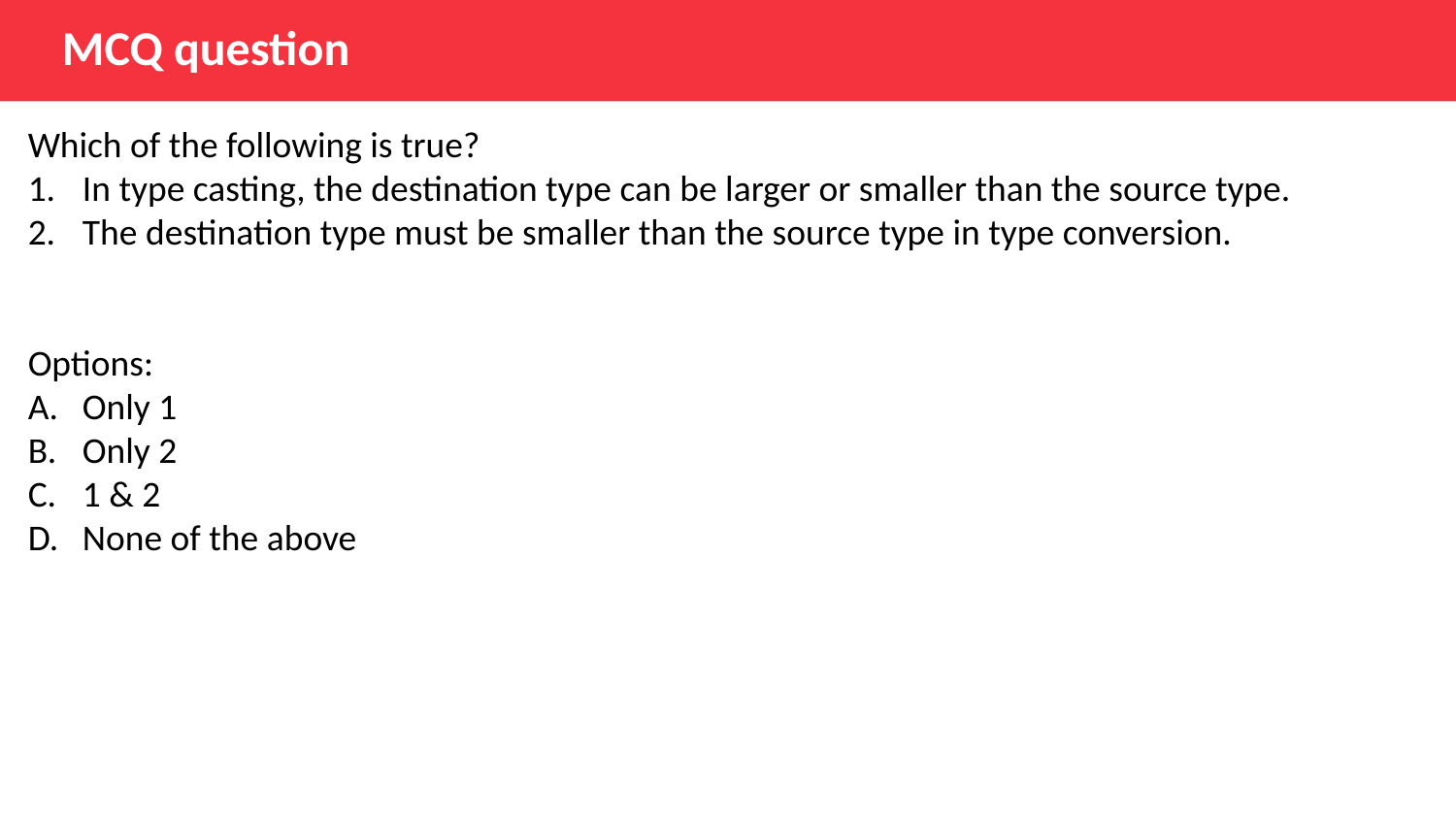

MCQ question
Which of the following is true?
In type casting, the destination type can be larger or smaller than the source type.
The destination type must be smaller than the source type in type conversion.

Options:
Only 1
Only 2
1 & 2
None of the above